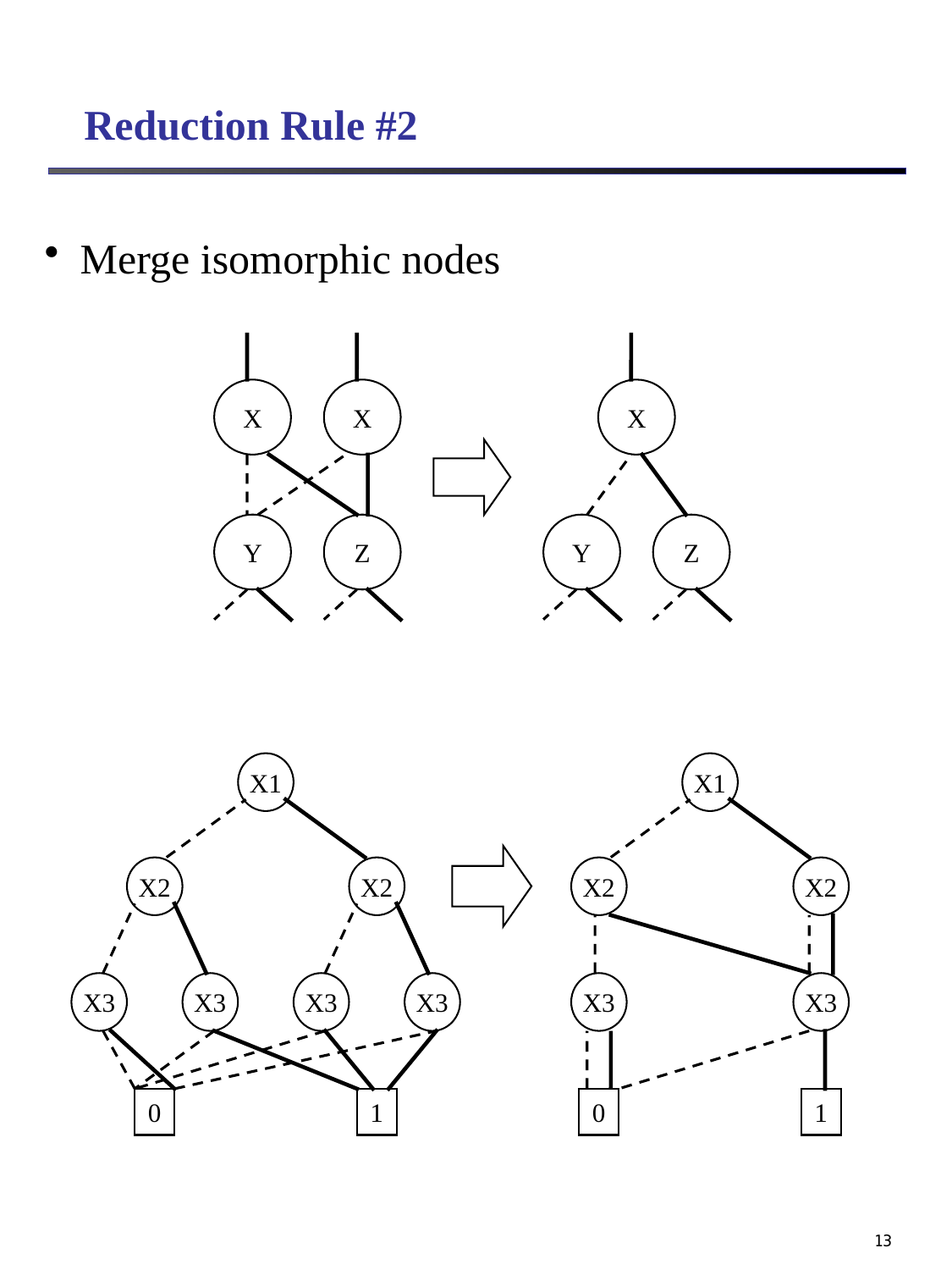

# Reduction Rule #2
Merge isomorphic nodes

X
X
X

Y
Z
Y
Z

X1
X1

X2
X2
X2
X2

X3
X3
X3
X3
X3
X3

0
1
0
1
13